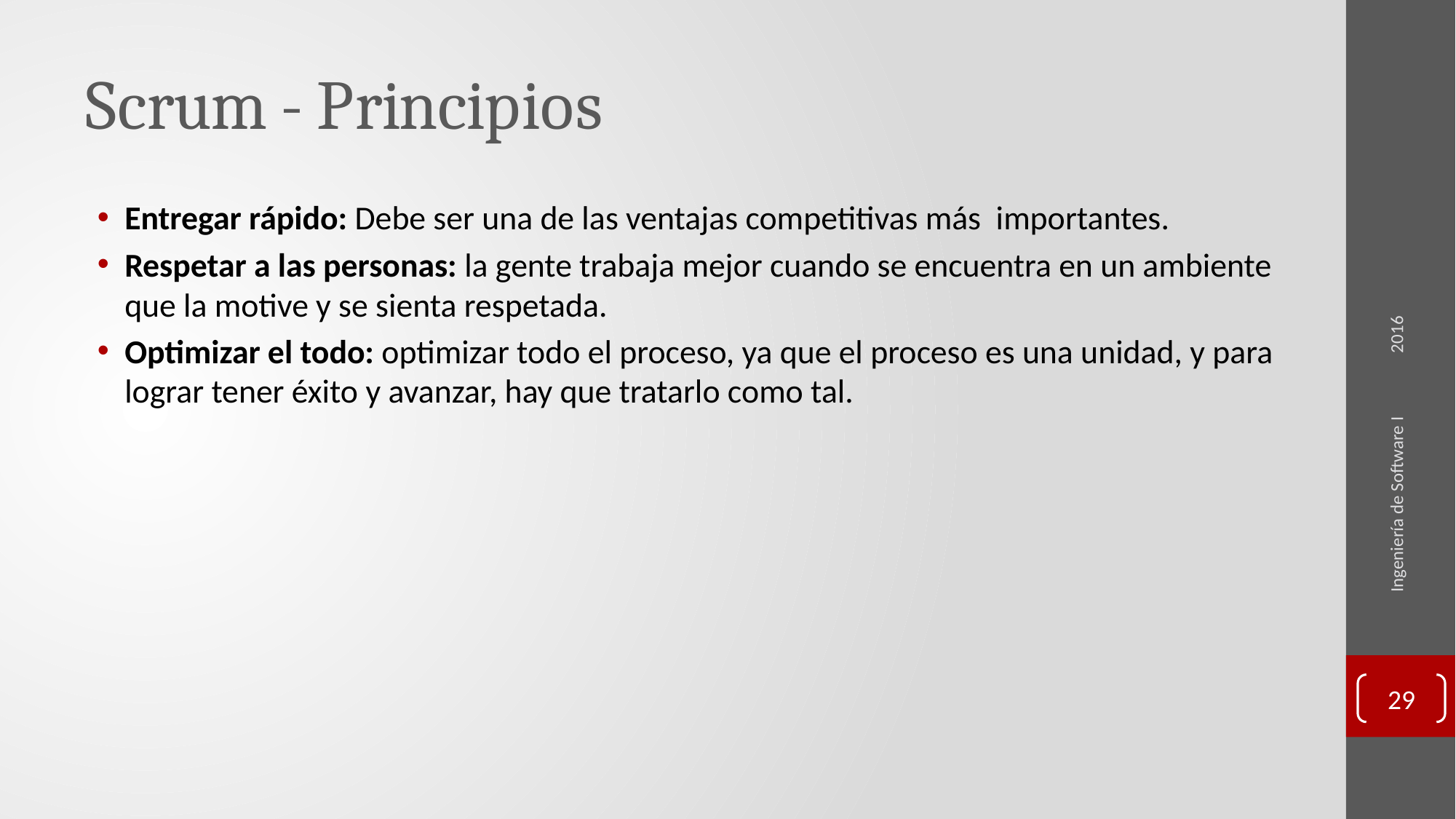

# Scrum - Principios
2016
Entregar rápido: Debe ser una de las ventajas competitivas más  importantes.
Respetar a las personas: la gente trabaja mejor cuando se encuentra en un ambiente que la motive y se sienta respetada.
Optimizar el todo: optimizar todo el proceso, ya que el proceso es una unidad, y para lograr tener éxito y avanzar, hay que tratarlo como tal.
Ingeniería de Software I
29